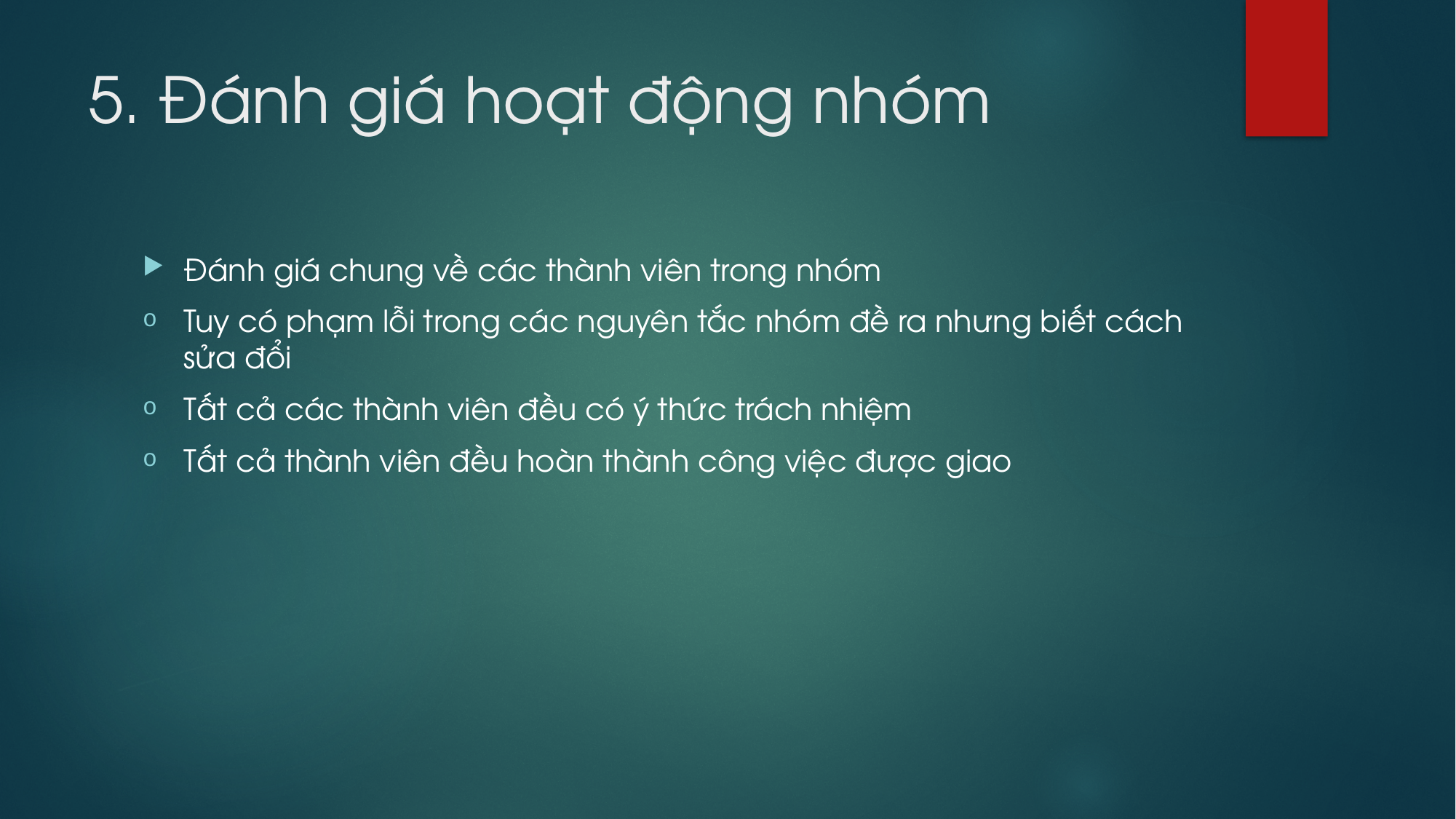

# 5. Đánh giá hoạt động nhóm
Đánh giá chung về các thành viên trong nhóm
Tuy có phạm lỗi trong các nguyên tắc nhóm đề ra nhưng biết cách sửa đổi
Tất cả các thành viên đều có ý thức trách nhiệm
Tất cả thành viên đều hoàn thành công việc được giao